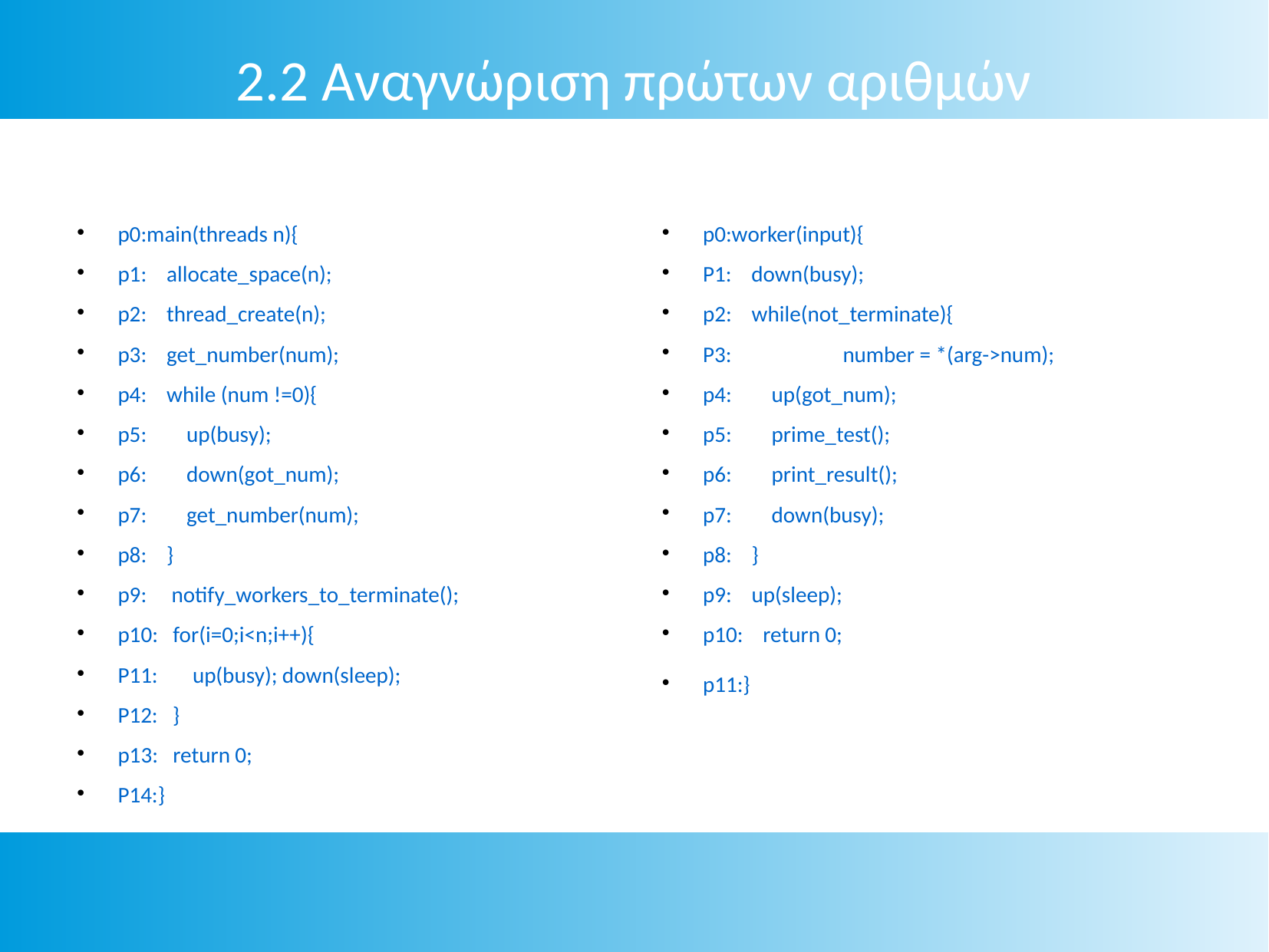

2.2 Αναγνώριση πρώτων αριθμών
p0:main(threads n){
p1:    allocate_space(n);
p2:    thread_create(n);
p3:    get_number(num);
p4:    while (num !=0){
p5:        up(busy);
p6:        down(got_num);
p7:        get_number(num);
p8:    }
p9:     notify_workers_to_terminate();
p10:   for(i=0;i<n;i++){
P11:       up(busy); down(sleep);
P12:   }
p13:   return 0;
P14:}
p0:worker(input){
P1:    down(busy);
p2:    while(not_terminate){
P3:	     number = *(arg->num);
p4:        up(got_num);
p5:        prime_test();
p6:        print_result();
p7:        down(busy);
p8:    }
p9:    up(sleep);
p10:    return 0;
p11:}